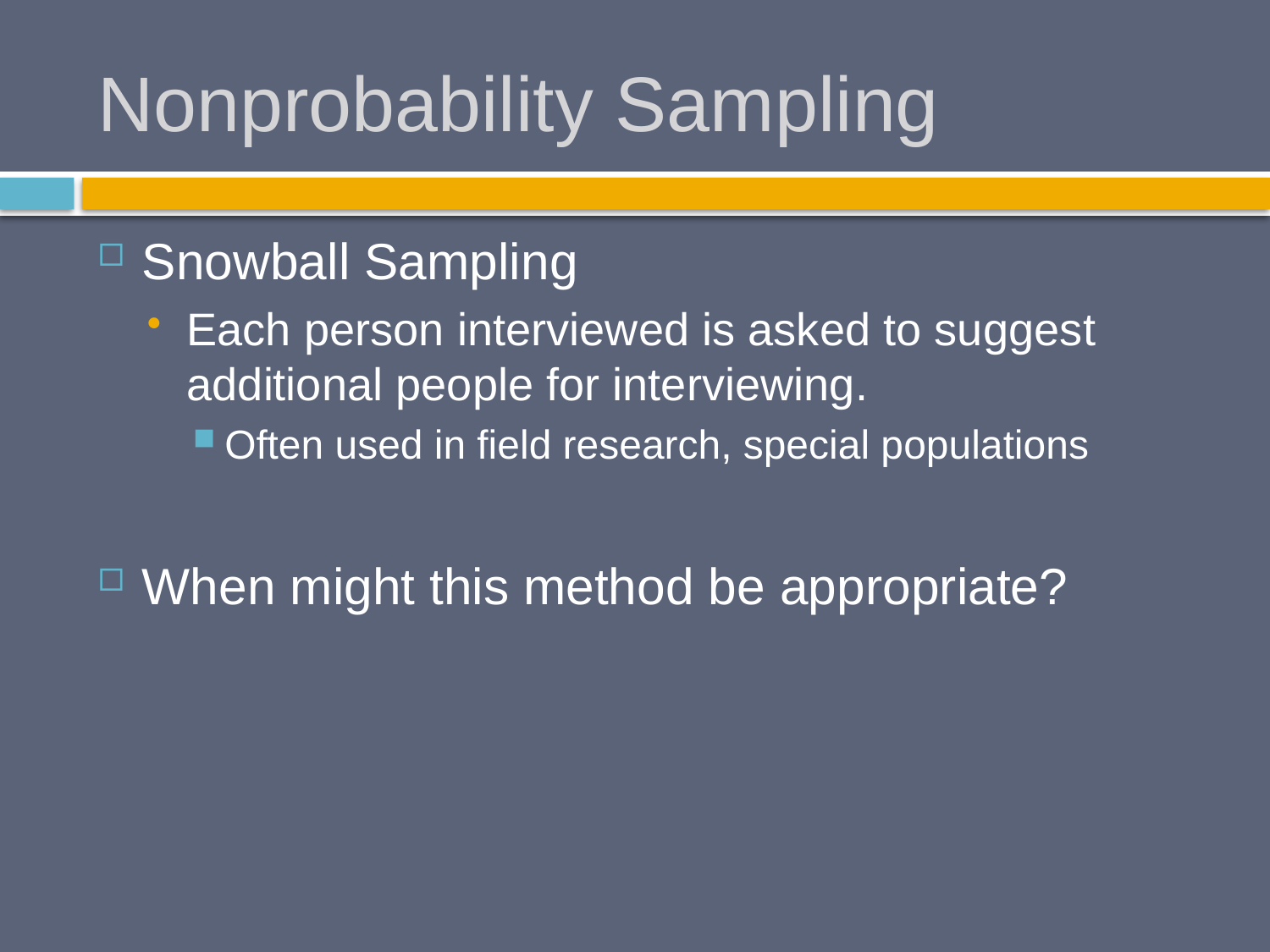

# Nonprobability Sampling
Snowball Sampling
Each person interviewed is asked to suggest additional people for interviewing.
Often used in field research, special populations

When might this method be appropriate?